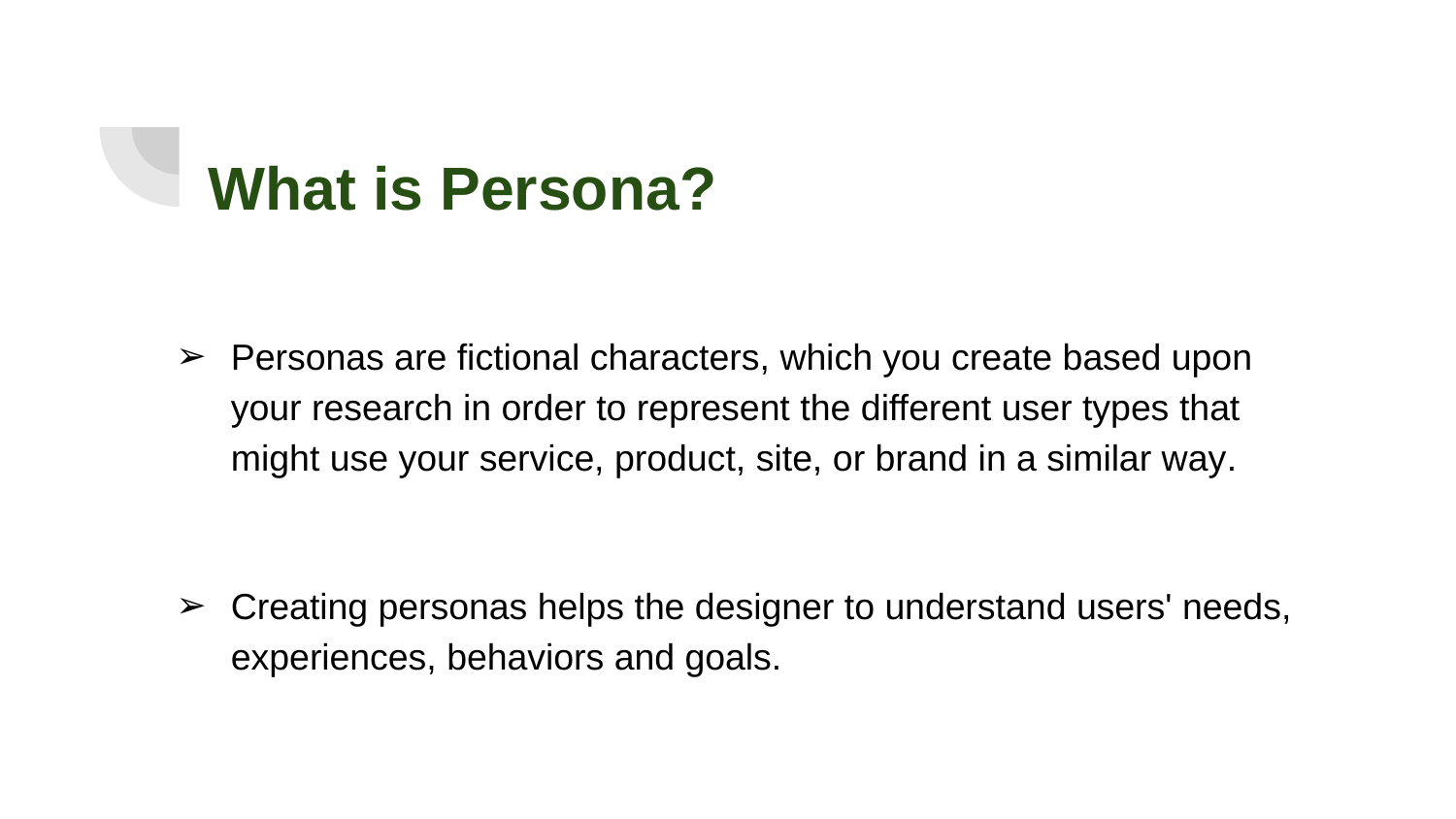

# What is Persona?
Personas are fictional characters, which you create based upon your research in order to represent the different user types that might use your service, product, site, or brand in a similar way.

Creating personas helps the designer to understand users' needs, experiences, behaviors and goals.